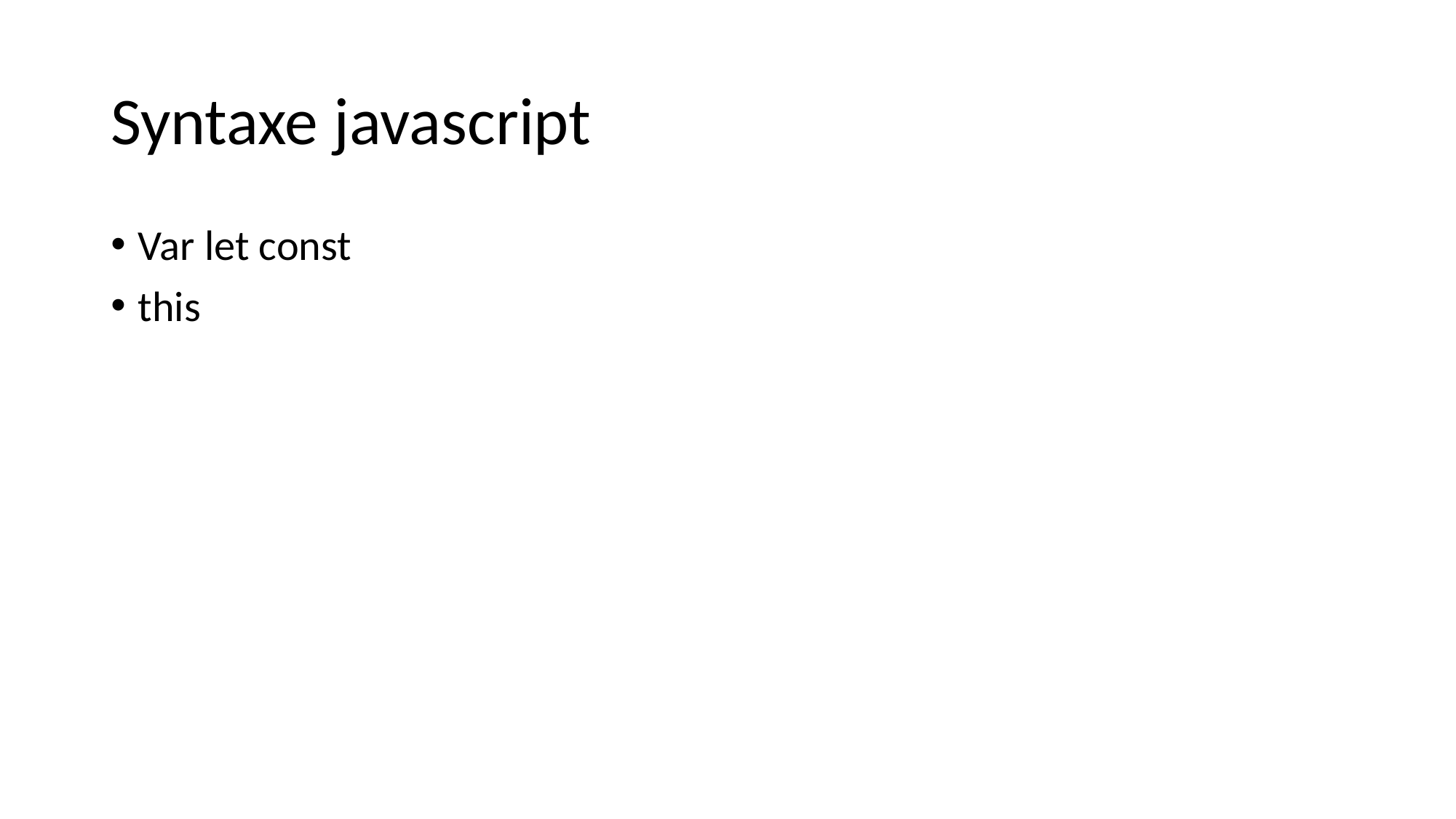

# Syntaxe javascript
Var let const
this